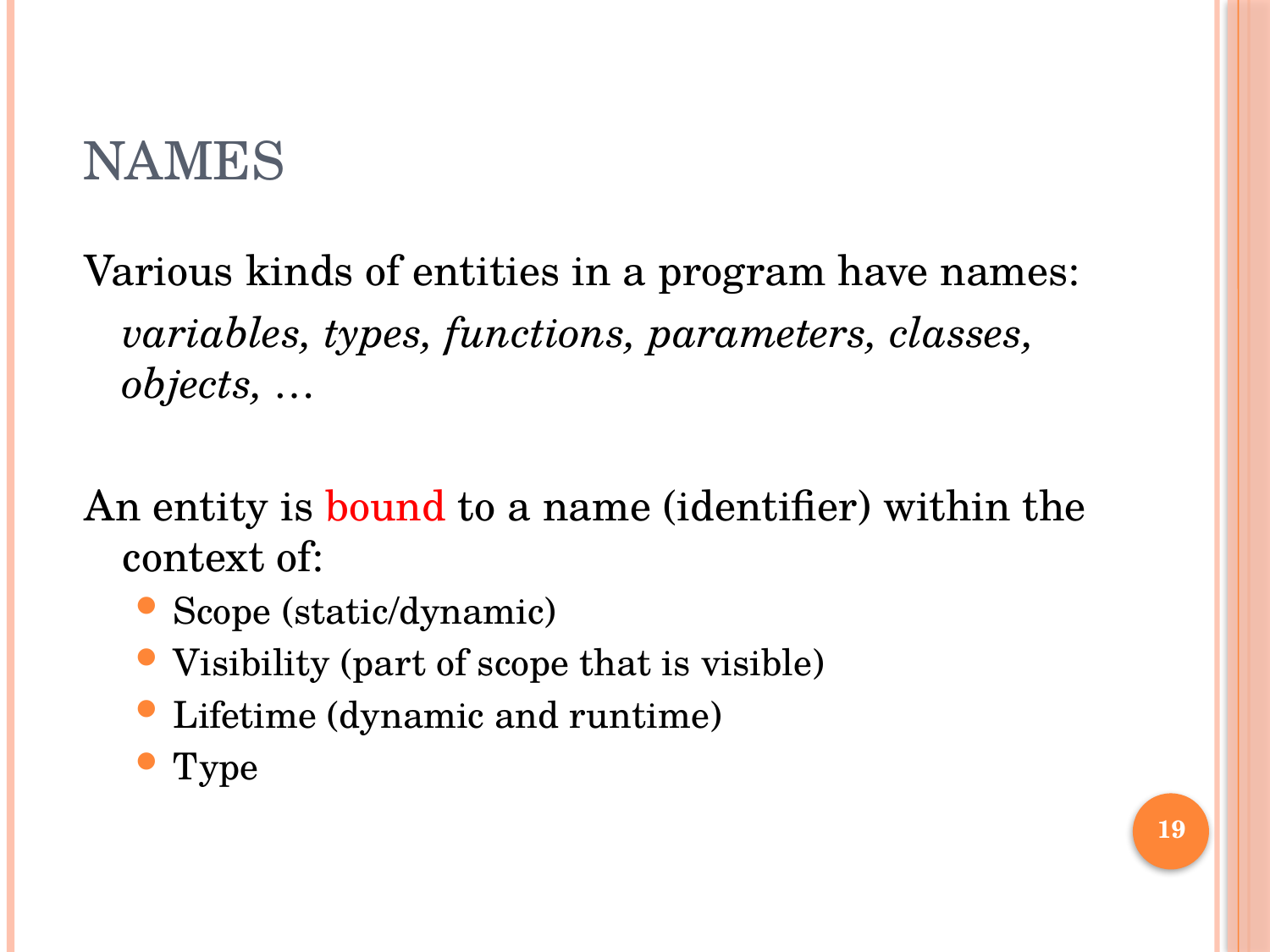

# Names
Various kinds of entities in a program have names:
	variables, types, functions, parameters, classes, objects, …

An entity is bound to a name (identifier) within the context of:
Scope (static/dynamic)
Visibility (part of scope that is visible)
Lifetime (dynamic and runtime)
Type

19